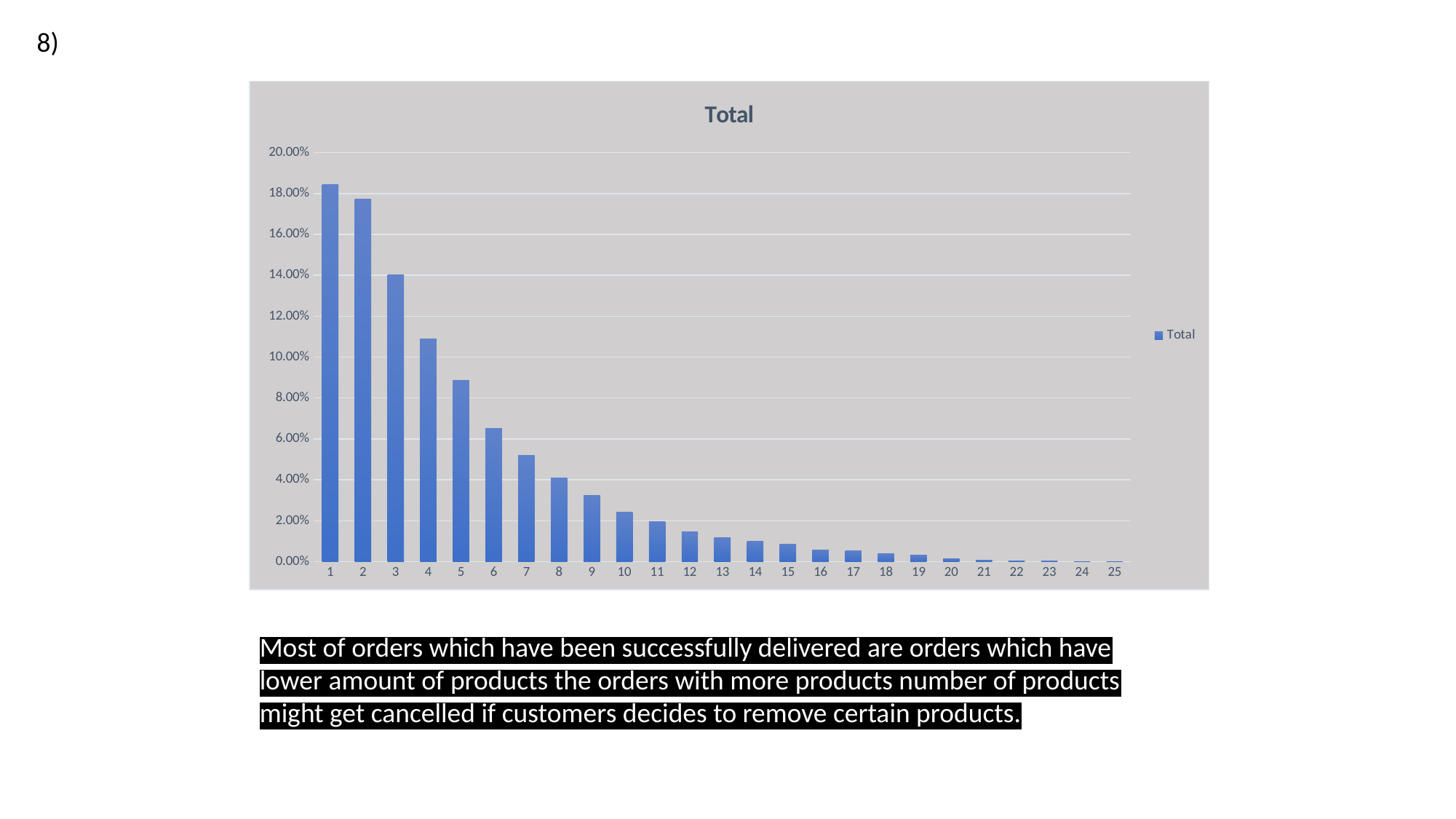

8)

### Chart:

| Category | Total |
|---|---|
| 1 | 0.18450132841039332 |
| 2 | 0.17719150764562544 |
| 3 | 0.14039967458282335 |
| 4 | 0.10884202027239243 |
| 5 | 0.08850763251350557 |
| 6 | 0.06531448860047274 |
| 7 | 0.051978088819392976 |
| 8 | 0.04093086730937986 |
| 9 | 0.03248110047017511 |
| 10 | 0.02403034574563105 |
| 11 | 0.019717637382332415 |
| 12 | 0.014391682144908742 |
| 13 | 0.011839029042753663 |
| 14 | 0.010122787464924149 |
| 15 | 0.008538184514104855 |
| 16 | 0.005809683947489704 |
| 17 | 0.005149317464692085 |
| 18 | 0.004005024694760514 |
| 19 | 0.003080788226738861 |
| 20 | 0.001452371592605462 |
| 21 | 0.0008802252076396742 |
| 22 | 0.00048412386420182093 |
| 23 | 0.00022005630190991856 |
| 24 | 8.802252076396742e-05 |
| 25 | 4.401126038198371e-05 |
Most of orders which have been successfully delivered are orders which have lower amount of products the orders with more products number of products might get cancelled if customers decides to remove certain products.